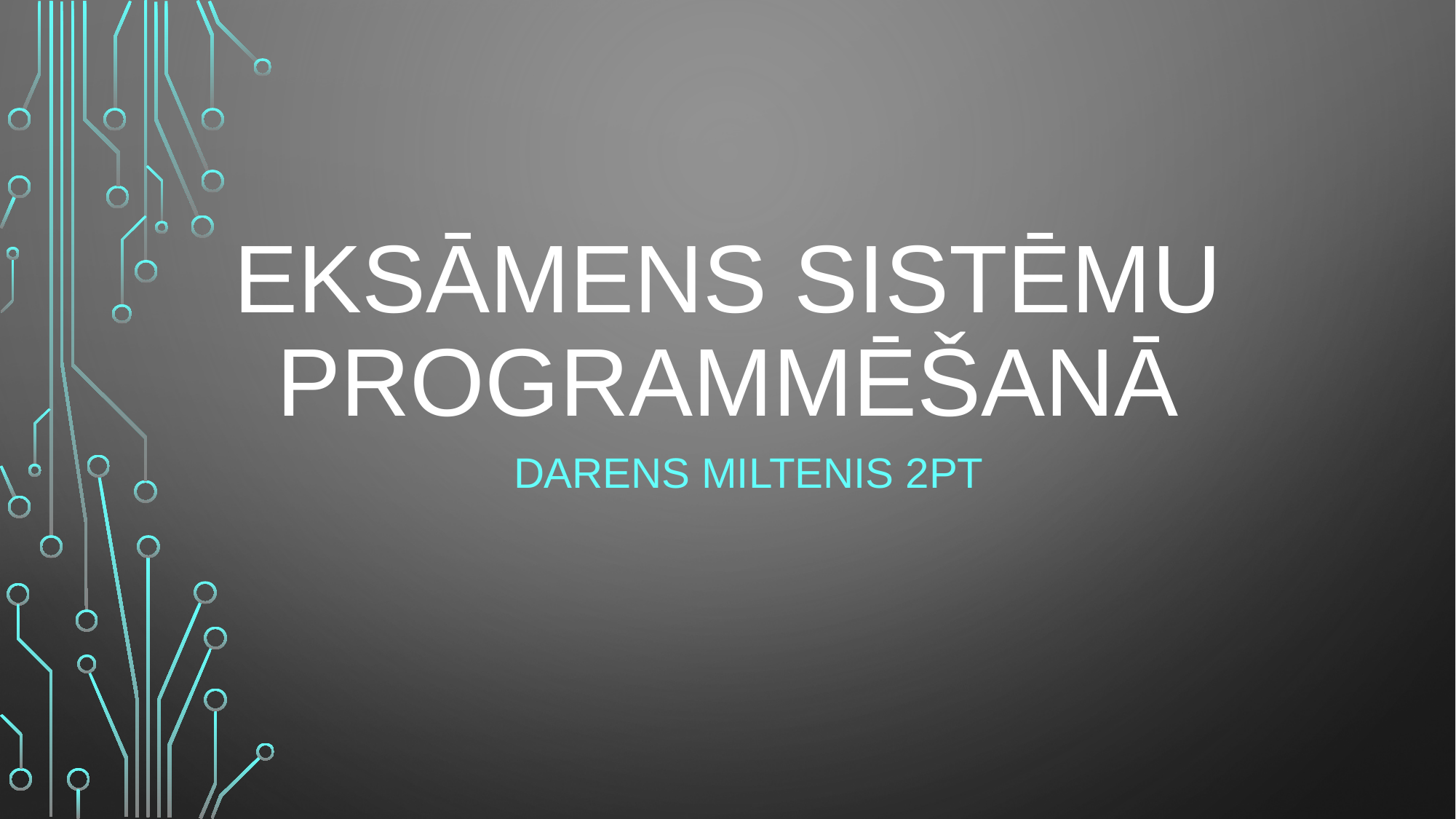

# Eksāmens sistēmu programmēšanā
Darens Miltenis 2pt